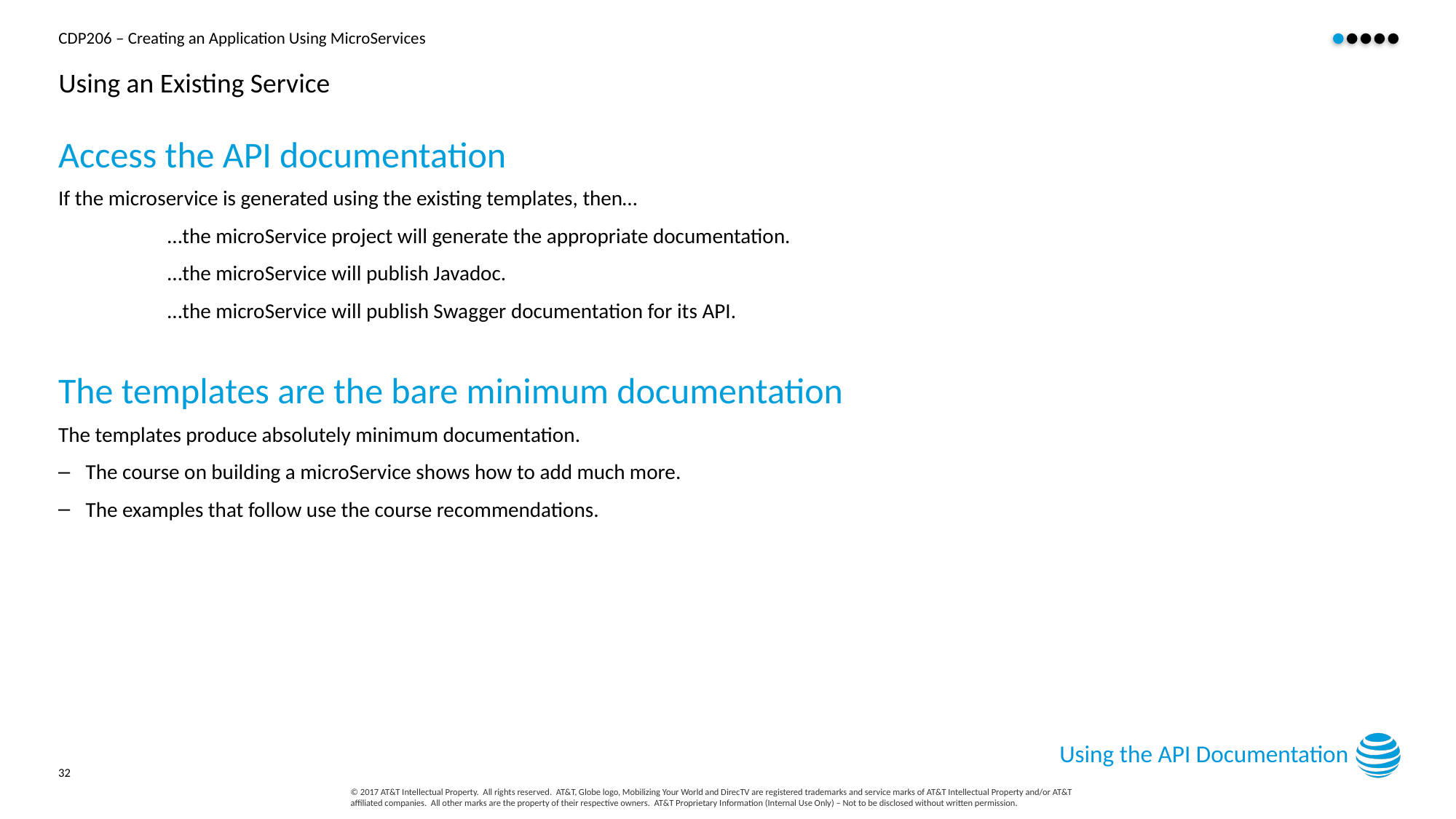

# Using an Existing Service
Access the API documentation
If the microservice is generated using the existing templates, then…
…the microService project will generate the appropriate documentation.
…the microService will publish Javadoc.
…the microService will publish Swagger documentation for its API.

The templates are the bare minimum documentation
The templates produce absolutely minimum documentation.
The course on building a microService shows how to add much more.
The examples that follow use the course recommendations.
Using the API Documentation
32